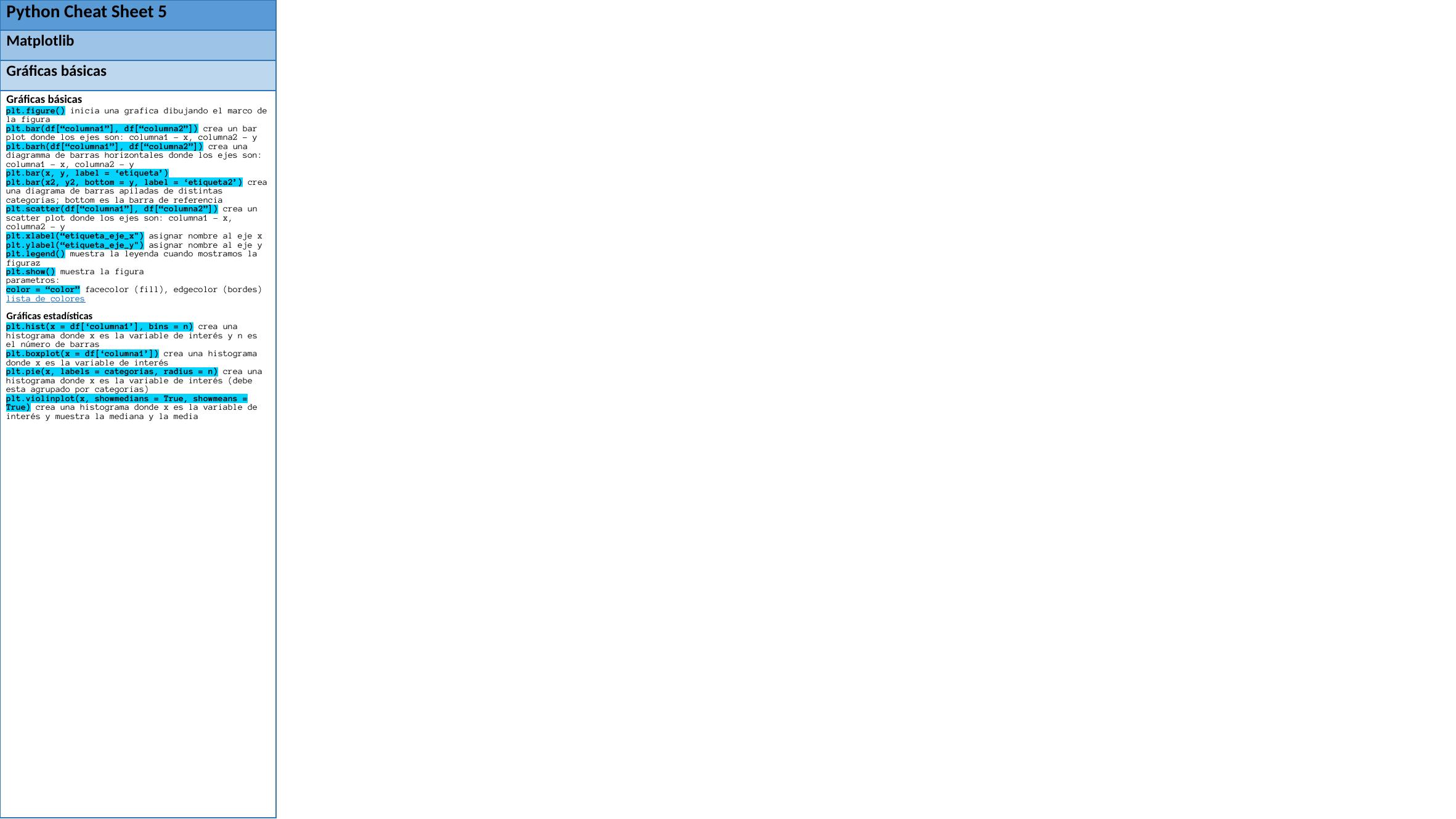

| Python Cheat Sheet 5 |
| --- |
| Matplotlib |
| Gráficas básicas |
| Gráficas básicas plt.figure() inicia una grafica dibujando el marco de la figura plt.bar(df[“columna1”], df[“columna2”]) crea un bar plot donde los ejes son: columna1 – x, columna2 - y plt.barh(df[“columna1”], df[“columna2”]) crea una diagramma de barras horizontales donde los ejes son: columna1 – x, columna2 – y plt.bar(x, y, label = ‘etiqueta’) plt.bar(x2, y2, bottom = y, label = ‘etiqueta2’) crea una diagrama de barras apiladas de distintas categorias; bottom es la barra de referencia plt.scatter(df[“columna1”], df[“columna2”]) crea un scatter plot donde los ejes son: columna1 – x, columna2 – y plt.xlabel(“etiqueta\_eje\_x") asignar nombre al eje x plt.ylabel(“etiqueta\_eje\_y") asignar nombre al eje y plt.legend() muestra la leyenda cuando mostramos la figuraz plt.show() muestra la figura parametros: color = “color” facecolor (fill), edgecolor (bordes) lista de colores Gráficas estadísticas plt.hist(x = df[‘columna1’], bins = n) crea una histograma donde x es la variable de interés y n es el número de barras plt.boxplot(x = df[‘columna1’]) crea una histograma donde x es la variable de interés plt.pie(x, labels = categorias, radius = n) crea una histograma donde x es la variable de interés (debe esta agrupado por categorias) plt.violinplot(x, showmedians = True, showmeans = True) crea una histograma donde x es la variable de interés y muestra la mediana y la media |